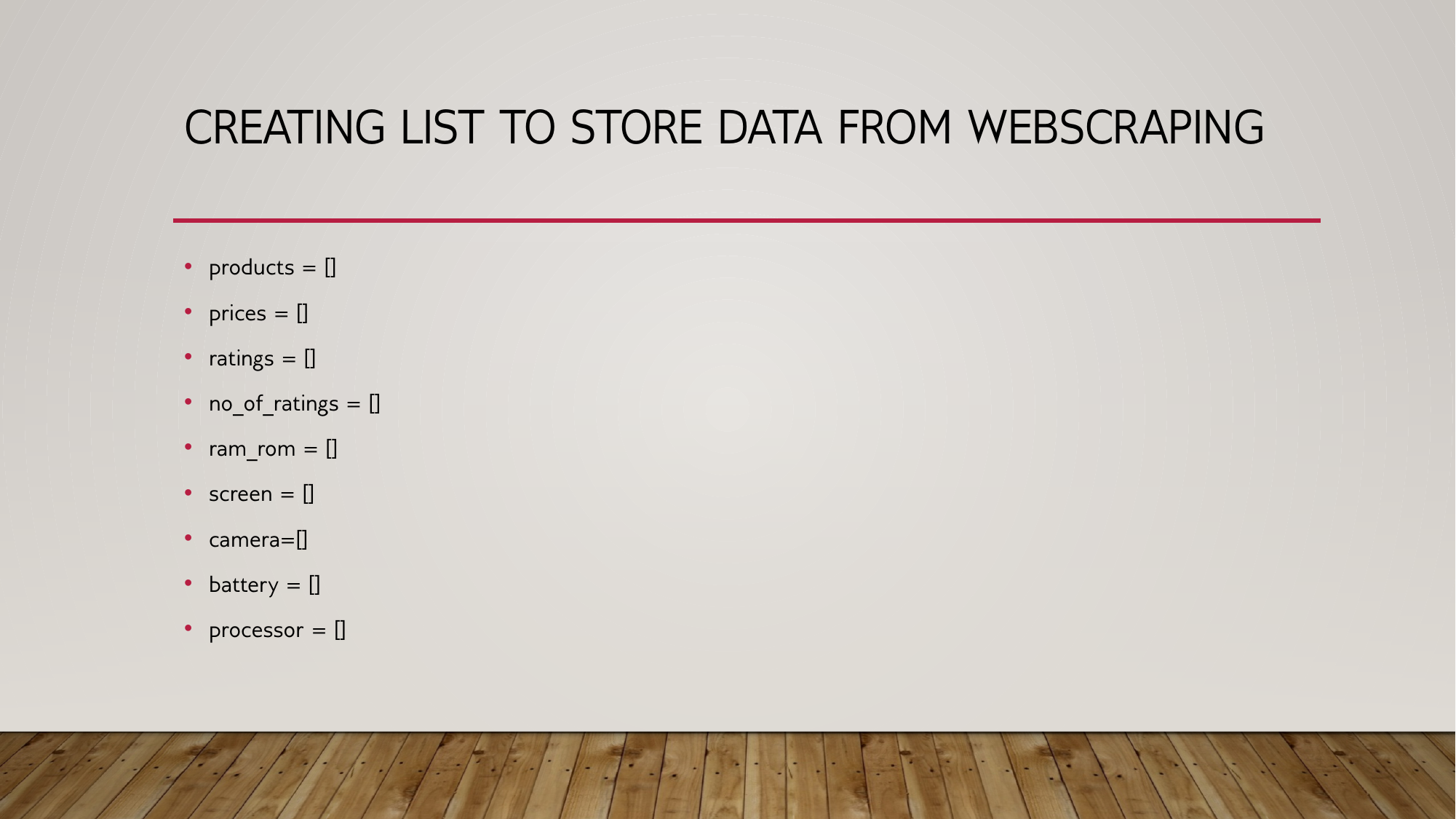

# creating list to store data from webscraping
products = []
prices = []
ratings = []
no_of_ratings = []
ram_rom = []
screen = []
camera=[]
battery = []
processor = []